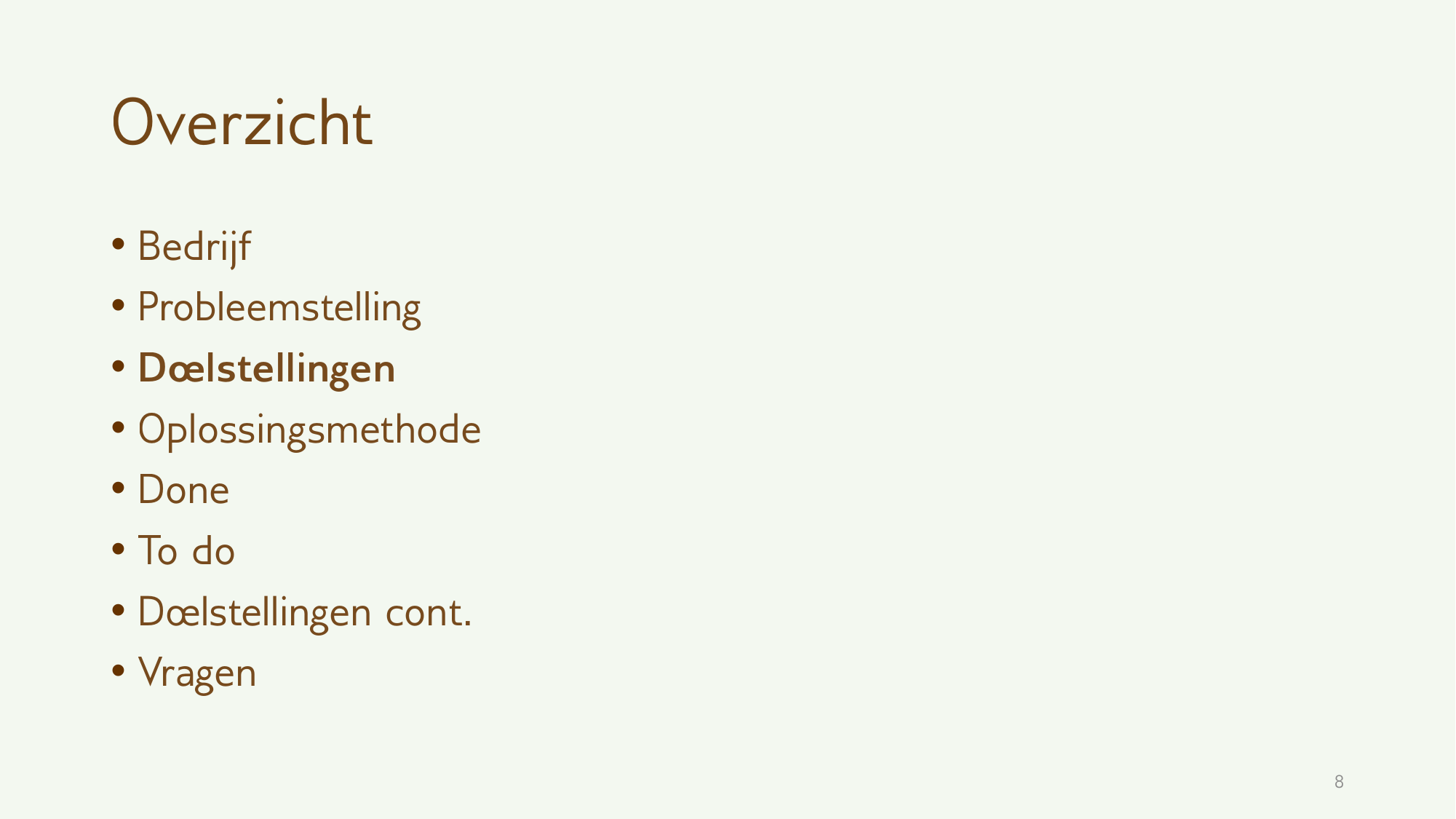

# Overzicht
Bedrijf
Probleemstelling
Doelstellingen
Oplossingsmethode
Done
To do
Doelstellingen cont.
Vragen

8